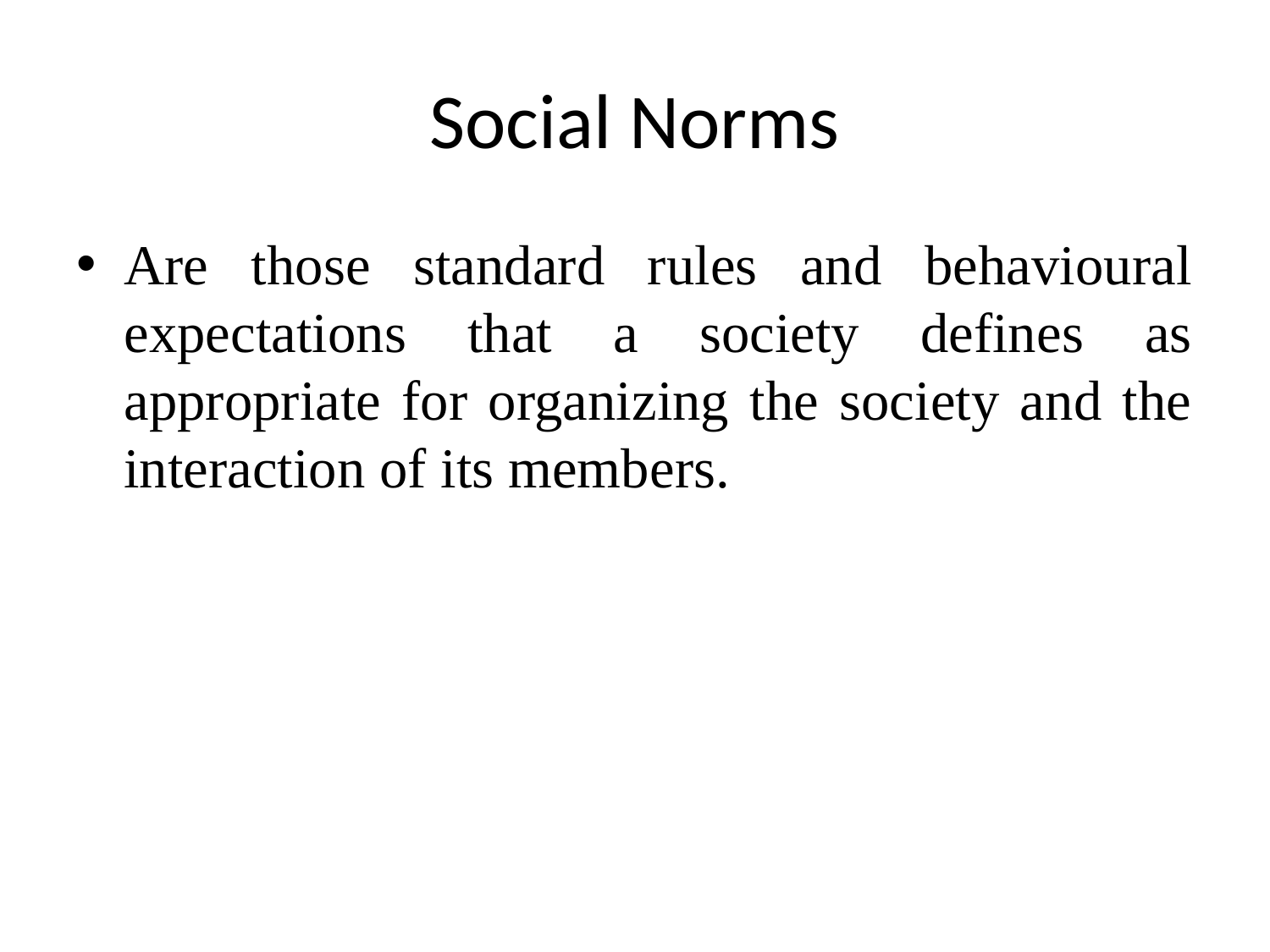

# Social Norms
Are those standard rules and behavioural expectations that a society defines as appropriate for organizing the society and the interaction of its members.